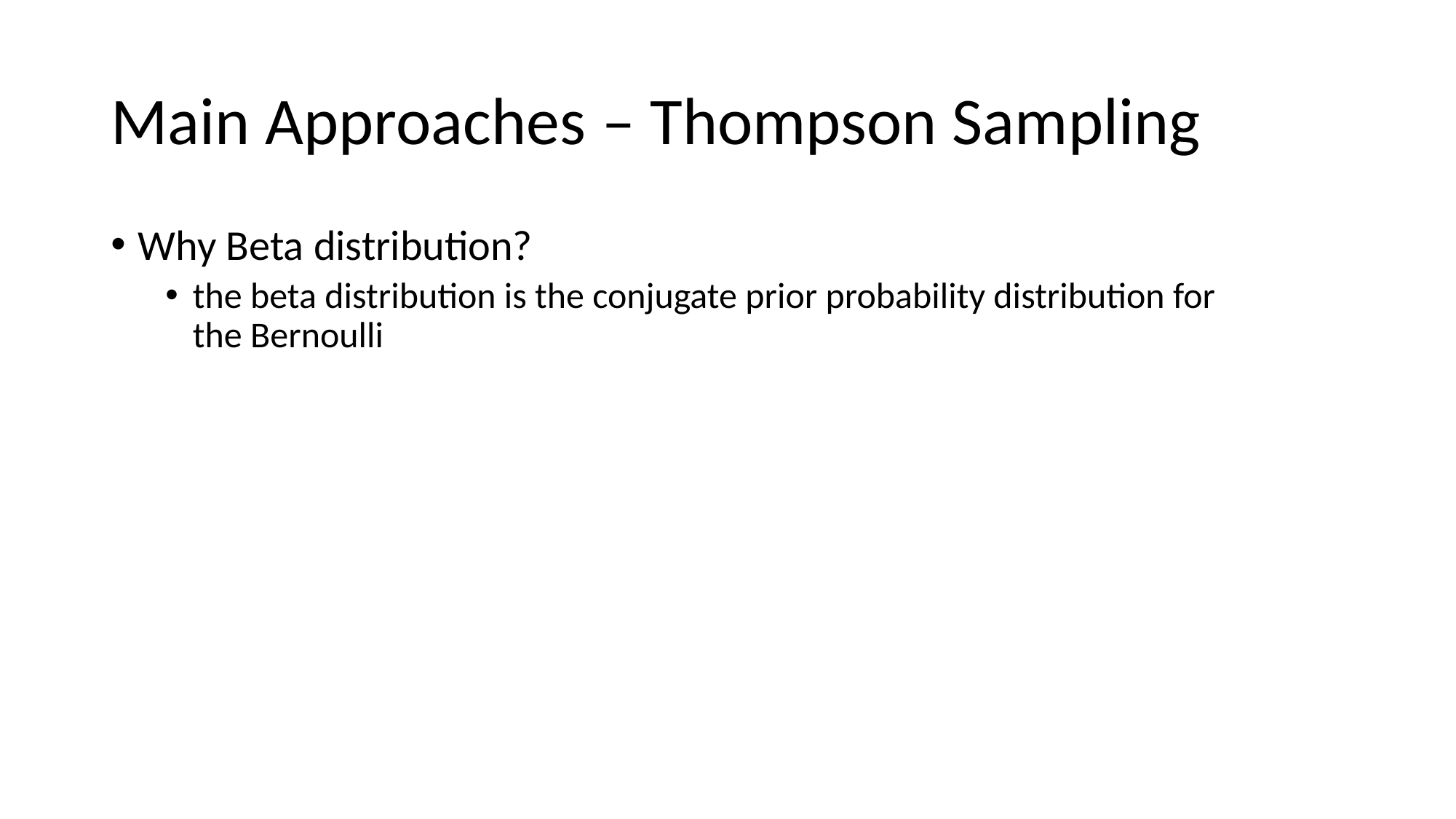

# Main Approaches – Thompson Sampling
Why Beta distribution?
the beta distribution is the conjugate prior probability distribution for the Bernoulli